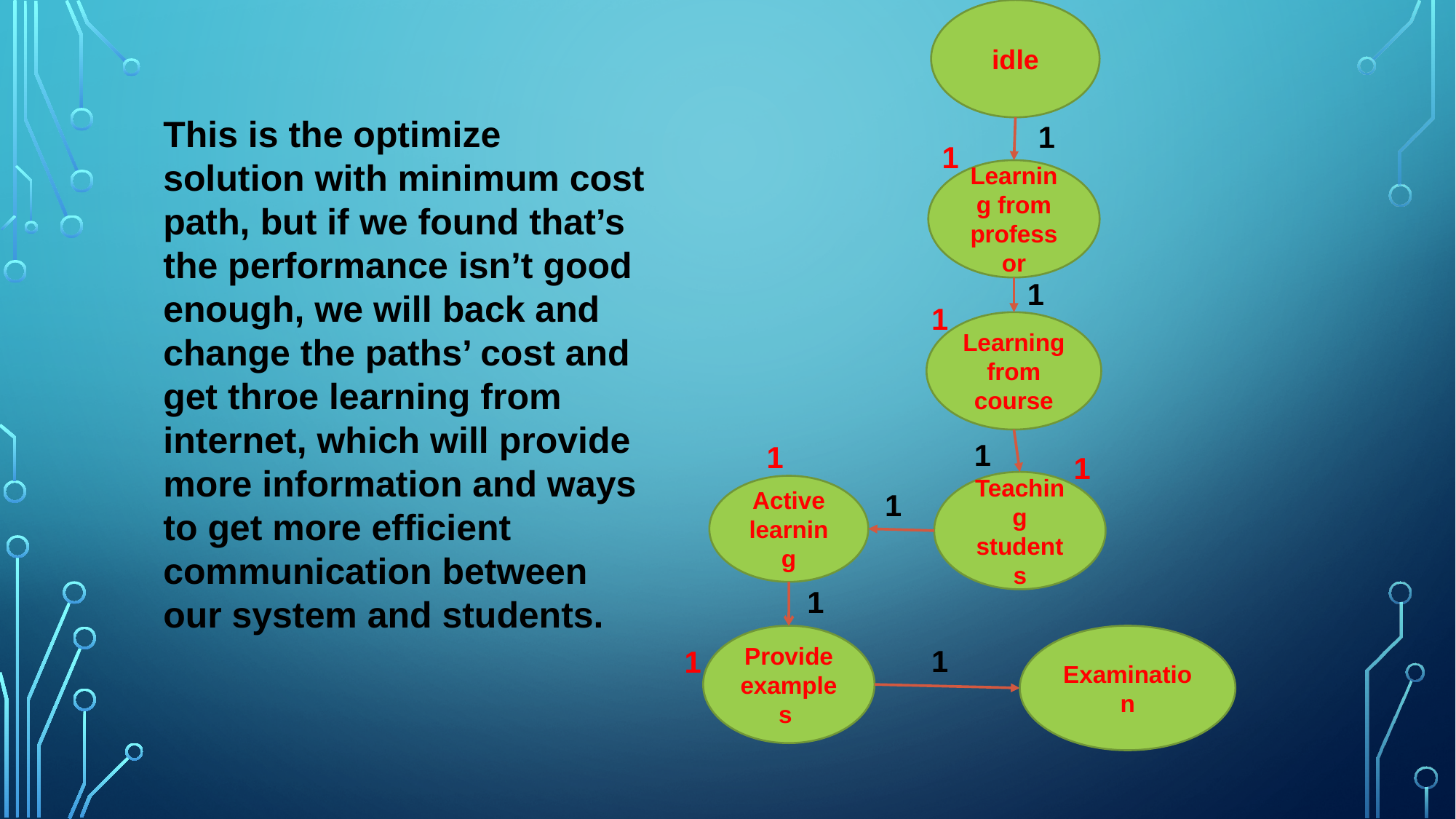

idle
This is the optimize solution with minimum cost path, but if we found that’s the performance isn’t good enough, we will back and change the paths’ cost and get throe learning from internet, which will provide more information and ways to get more efficient communication between our system and students.
1
1

Learning from professor

1
1

Learning from course

1
1
1
Teaching students
Active learning
1
1
Provide examples
Examination
1
1